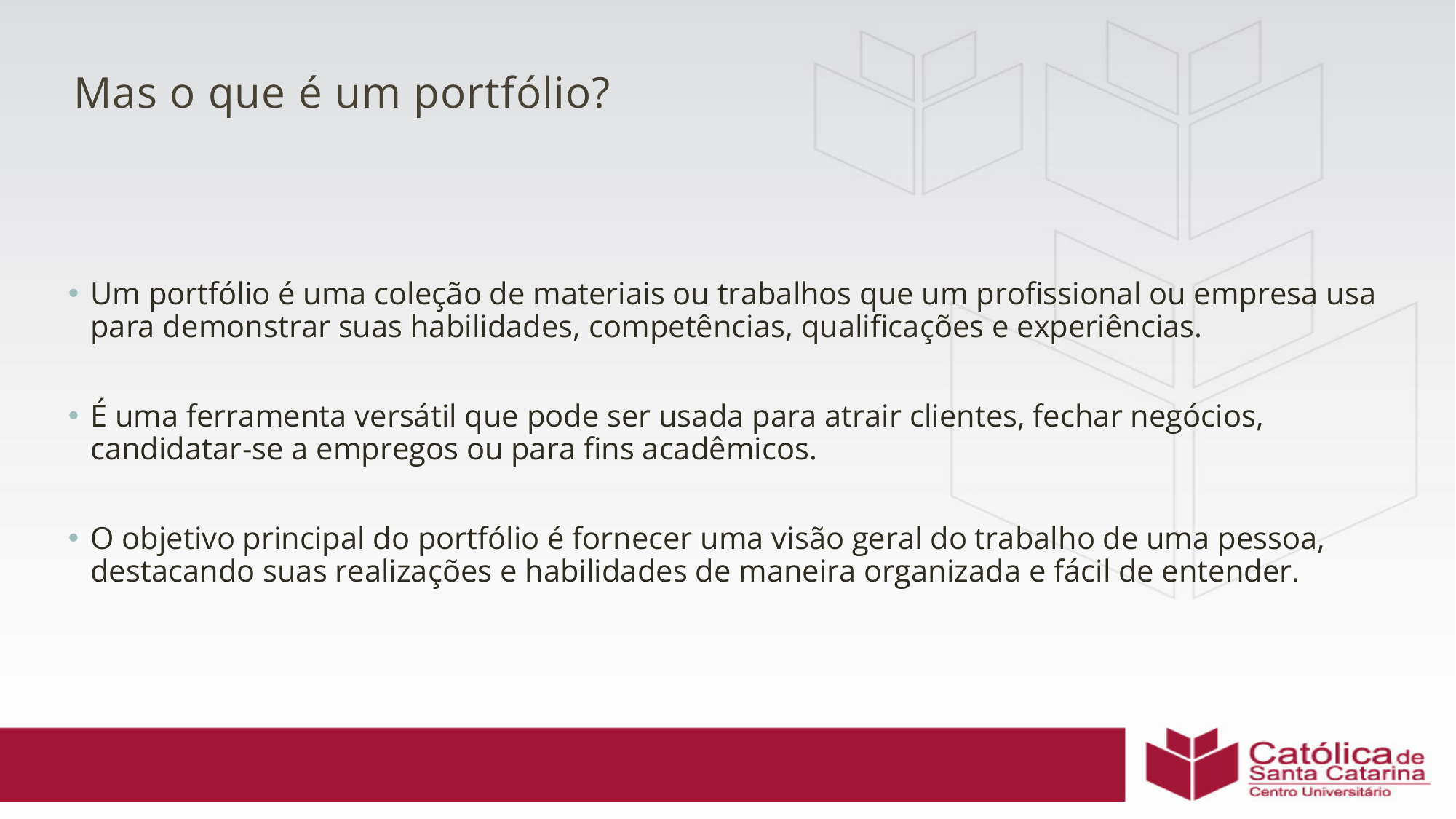

# Mas o que é um portfólio?
Um portfólio é uma coleção de materiais ou trabalhos que um profissional ou empresa usa para demonstrar suas habilidades, competências, qualificações e experiências.

É uma ferramenta versátil que pode ser usada para atrair clientes, fechar negócios, candidatar-se a empregos ou para fins acadêmicos.

O objetivo principal do portfólio é fornecer uma visão geral do trabalho de uma pessoa, destacando suas realizações e habilidades de maneira organizada e fácil de entender.